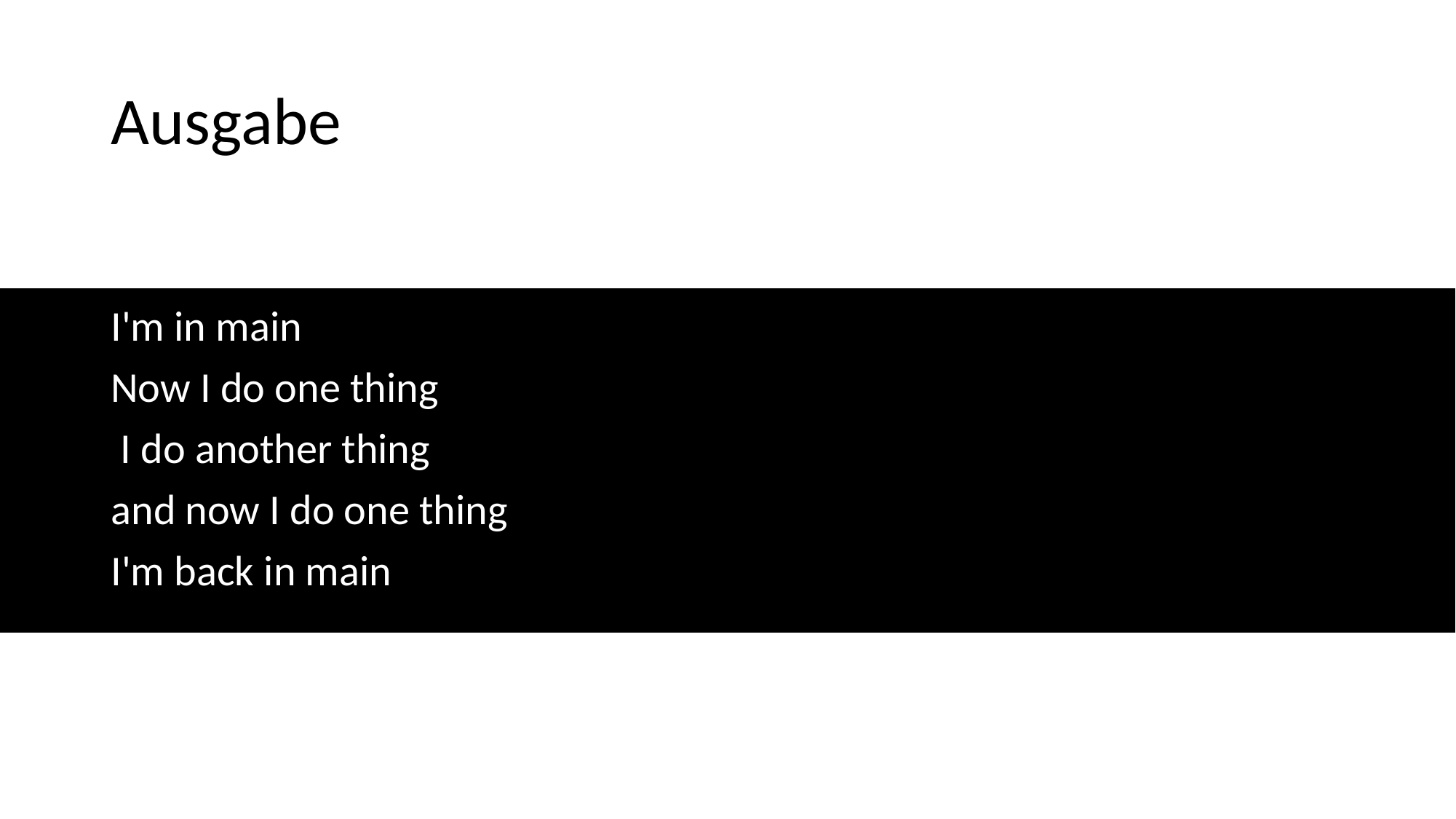

# Ausgabe

I'm in main
Now I do one thing
 I do another thing
and now I do one thing
I'm back in main